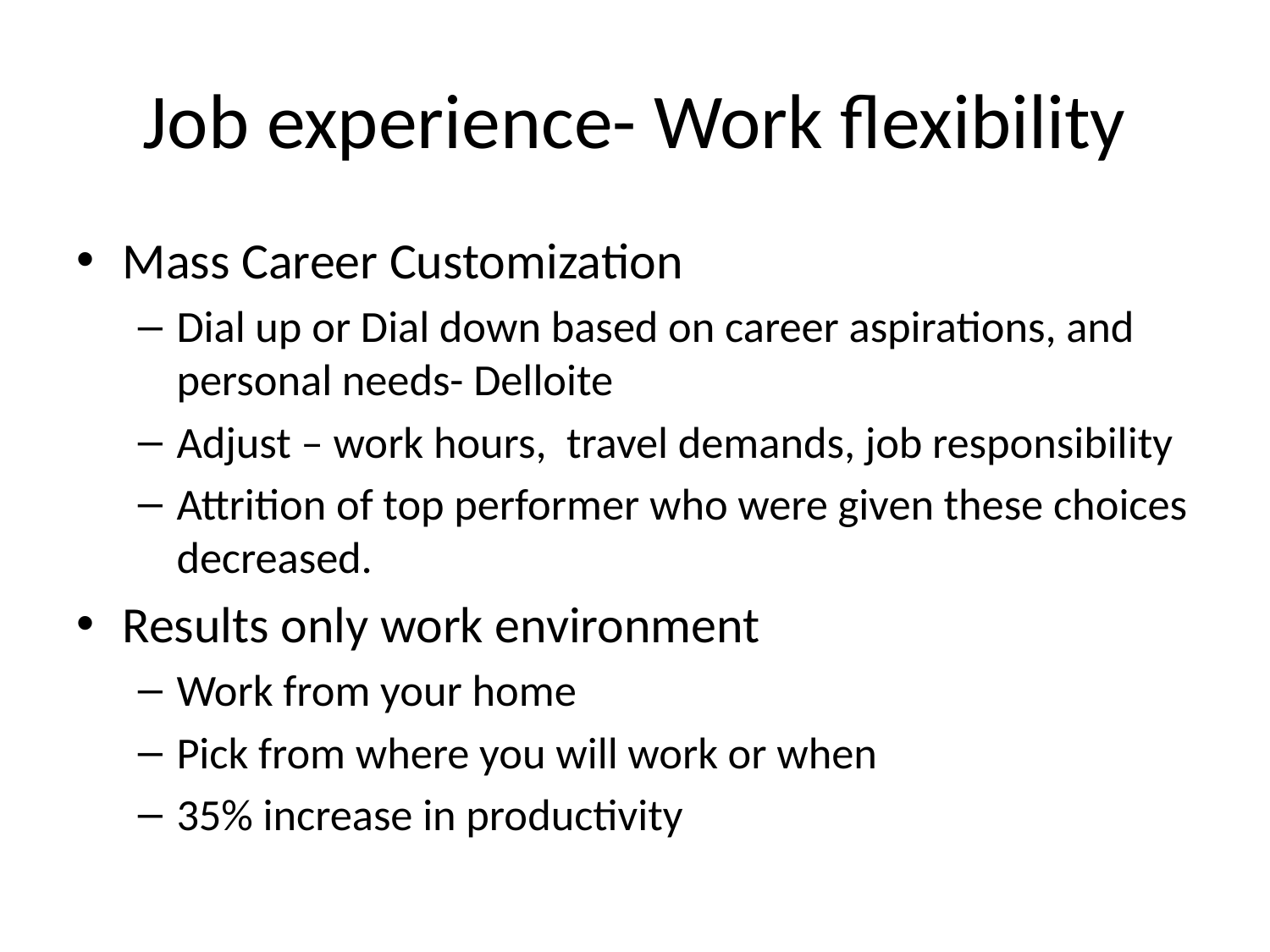

# Job experience- Work flexibility
Mass Career Customization
Dial up or Dial down based on career aspirations, and personal needs- Delloite
Adjust – work hours,  travel demands, job responsibility
Attrition of top performer who were given these choices decreased.
Results only work environment
Work from your home
Pick from where you will work or when
35% increase in productivity